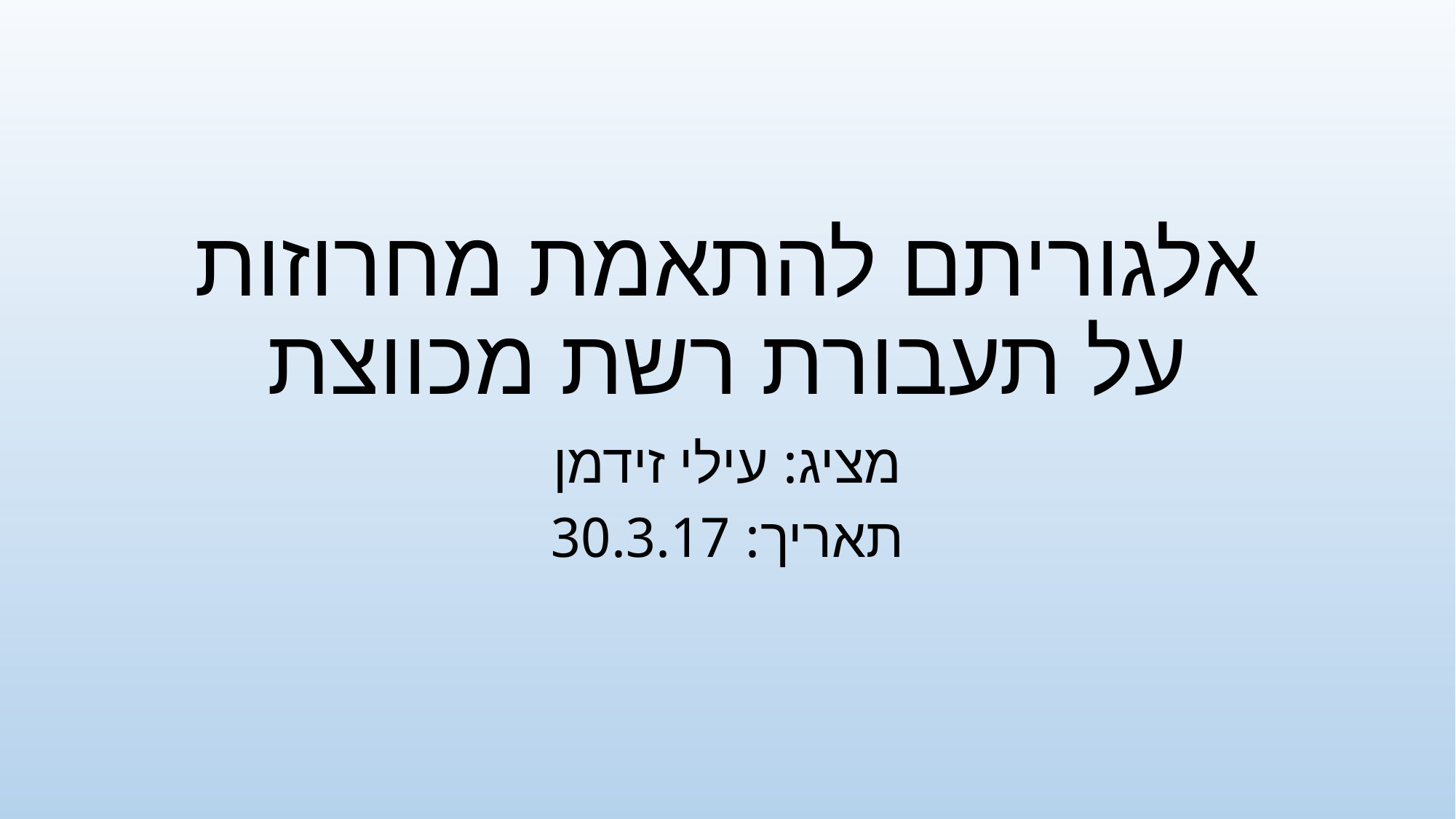

# אלגוריתם להתאמת מחרוזות על תעבורת רשת מכווצת
מציג: עילי זידמן
תאריך: 30.3.17